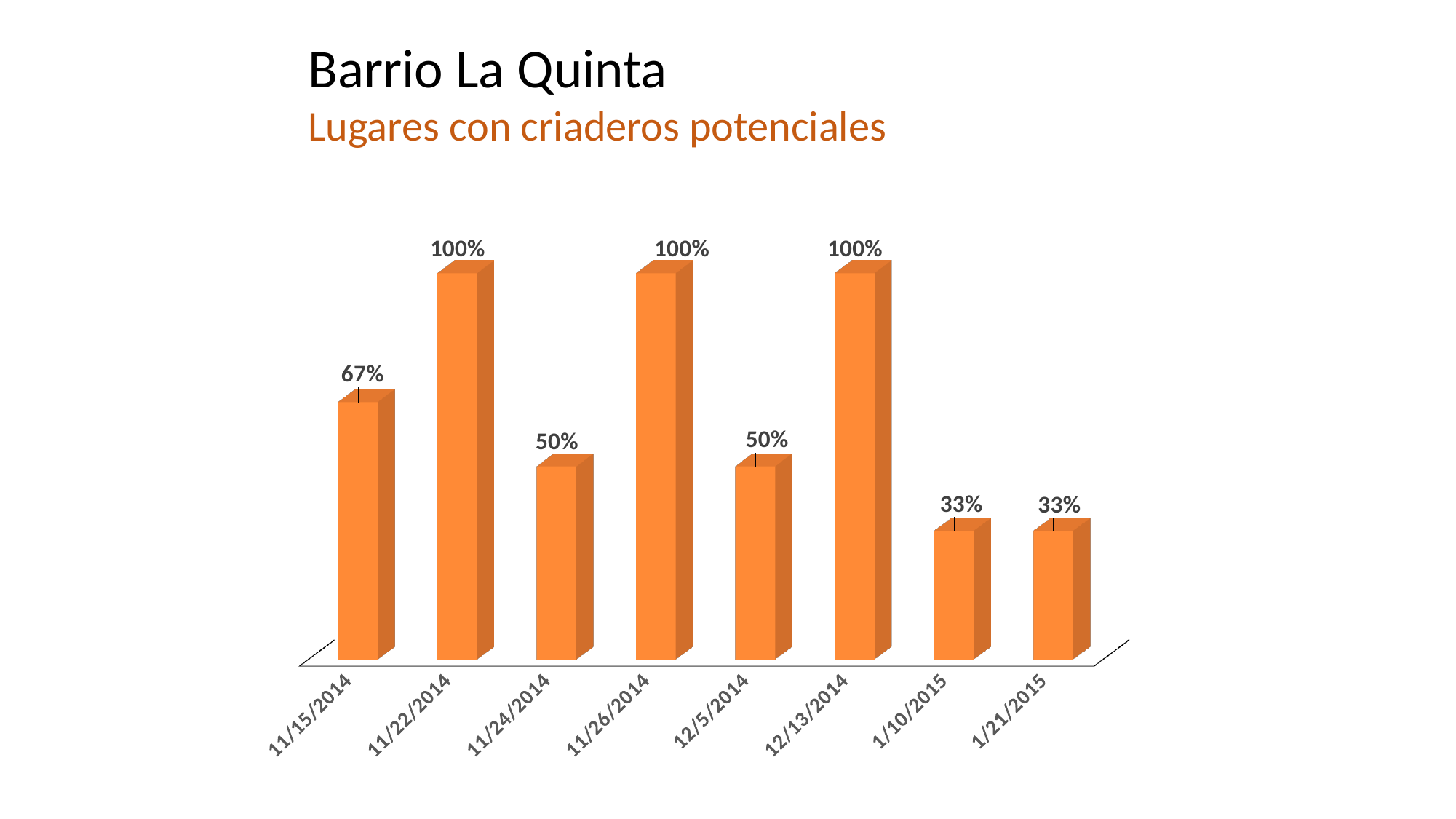

Barrio La Quinta
Lugares con criaderos potenciales

[unsupported chart]